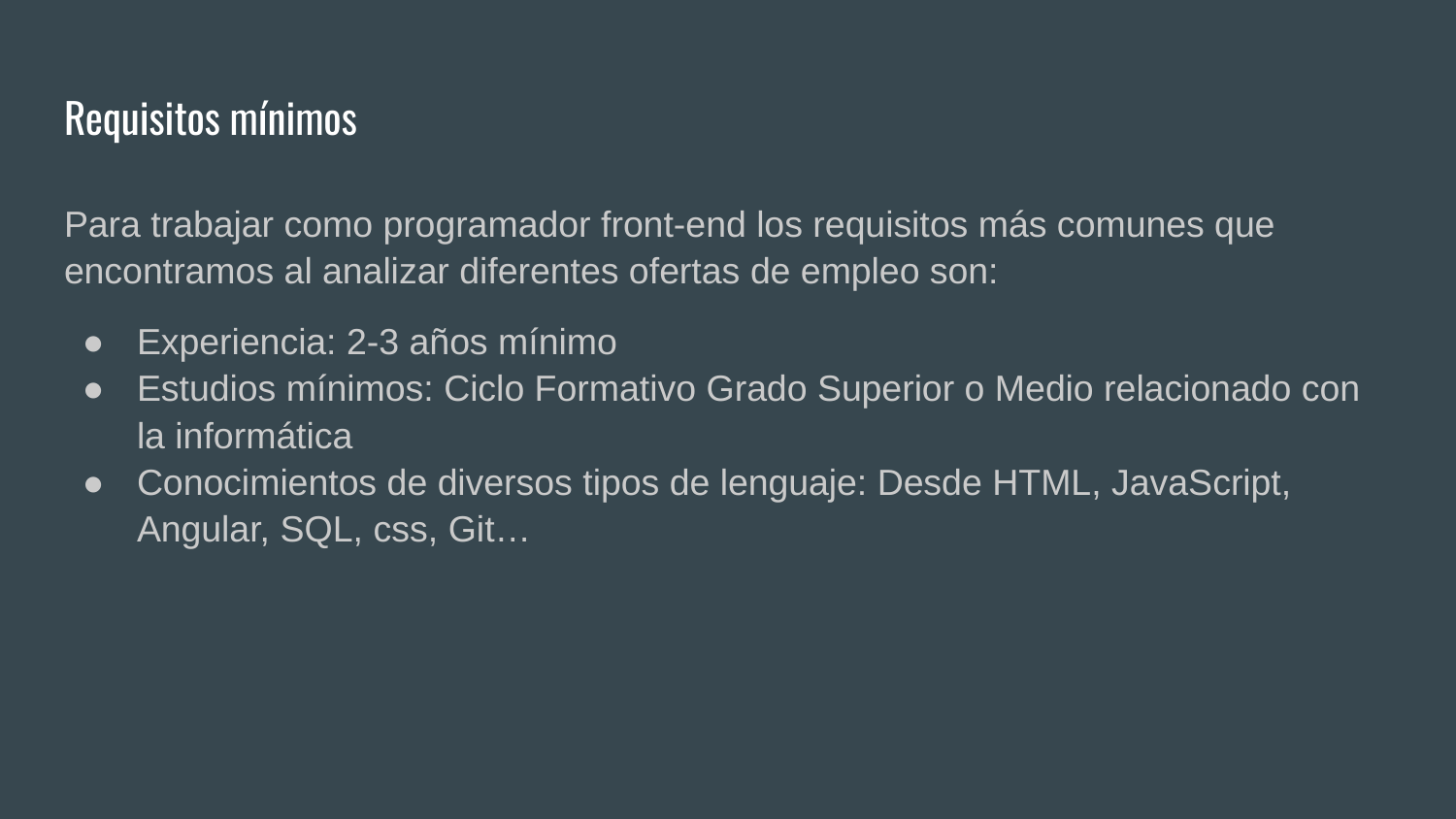

# Requisitos mínimos
Para trabajar como programador front-end los requisitos más comunes que encontramos al analizar diferentes ofertas de empleo son:
Experiencia: 2-3 años mínimo
Estudios mínimos: Ciclo Formativo Grado Superior o Medio relacionado con la informática
Conocimientos de diversos tipos de lenguaje: Desde HTML, JavaScript, Angular, SQL, css, Git…